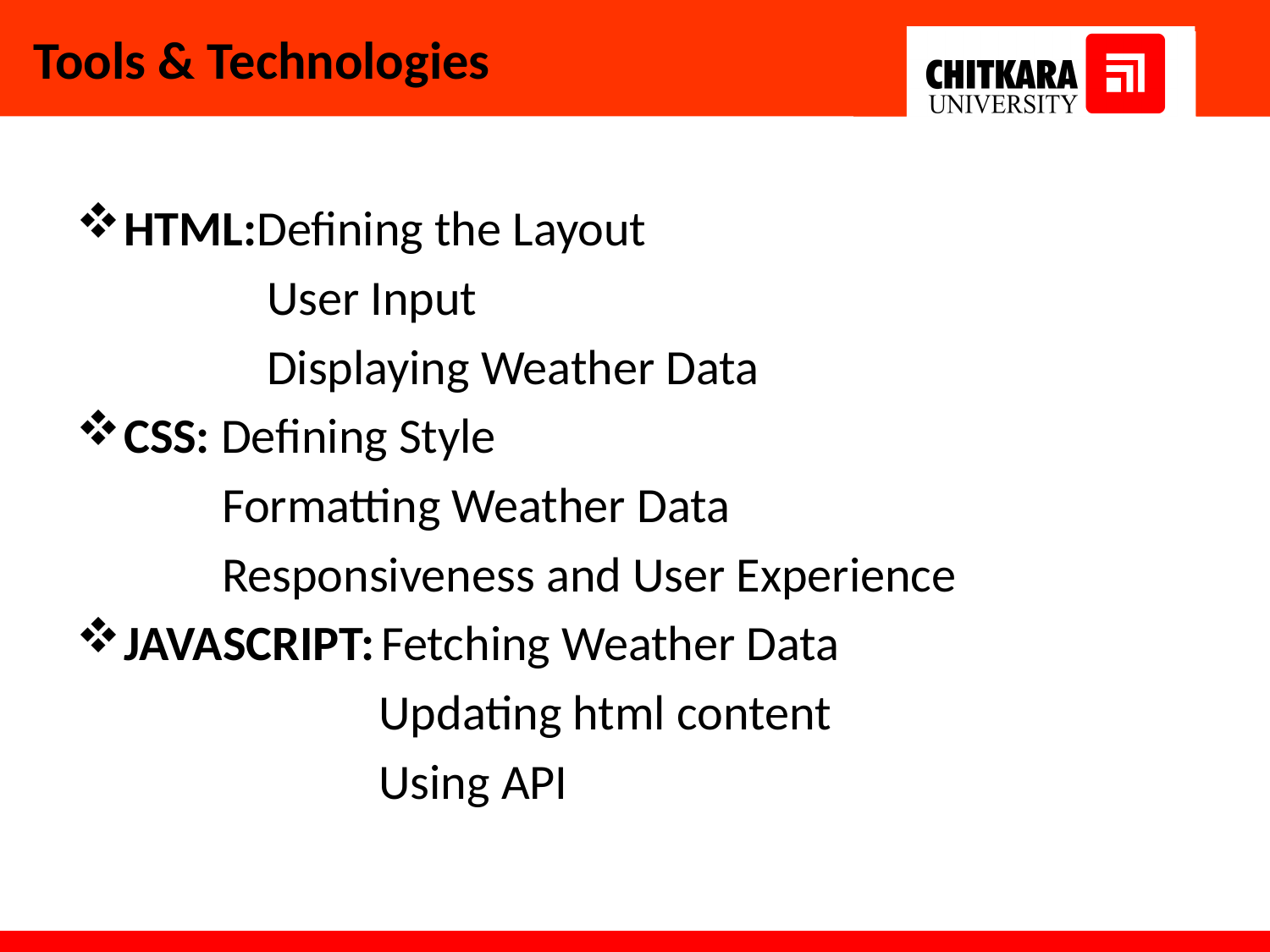

# Tools & Technologies
HTML:Defining the Layout
                 User Input
                 Displaying Weather Data
CSS: Defining Style
             Formatting Weather Data
             Responsiveness and User Experience
JAVASCRIPT: Fetching Weather Data
                           Updating html content
                           Using API